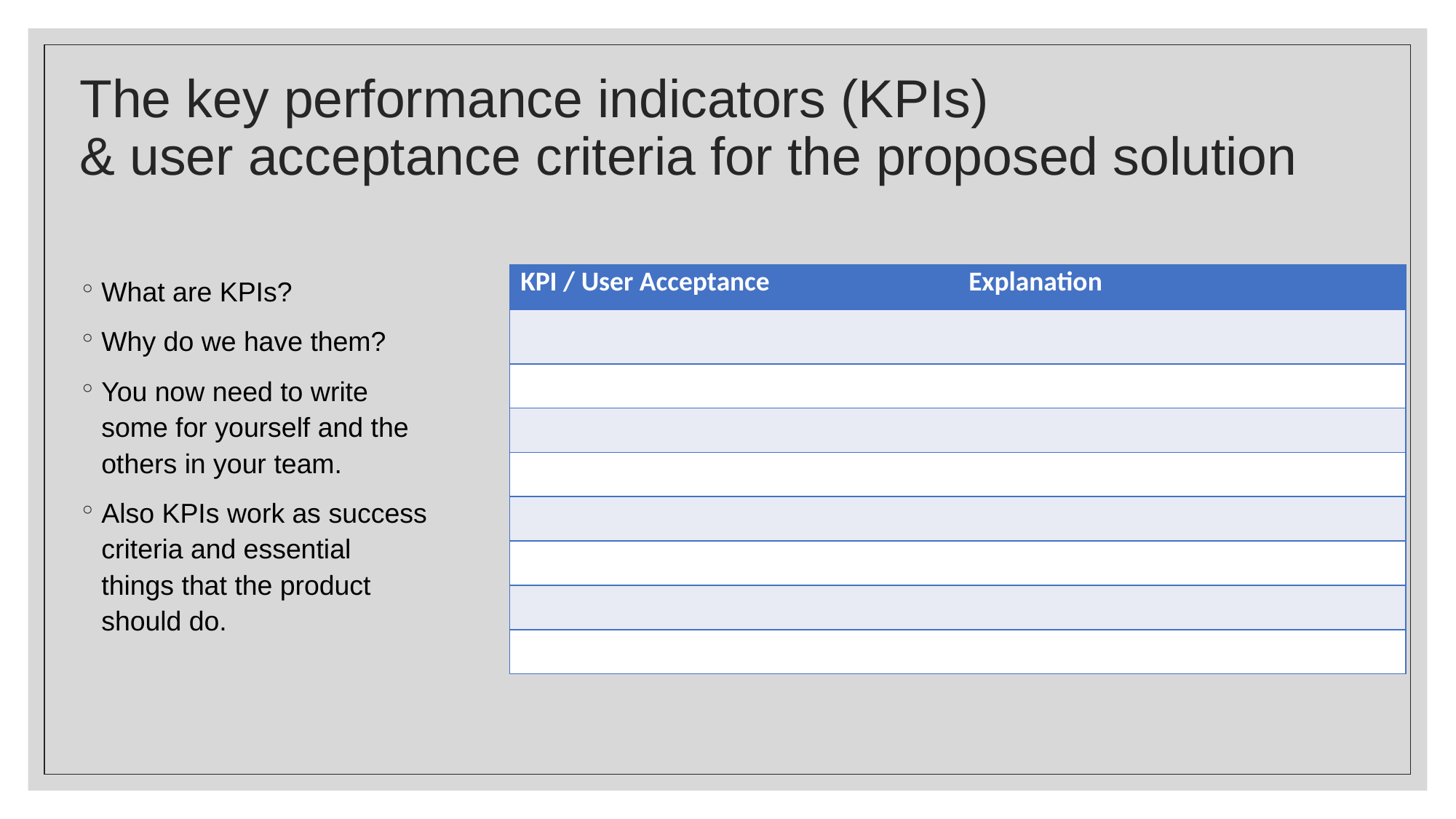

# The key performance indicators (KPIs) & user acceptance criteria for the proposed solution
| KPI / User Acceptance | Explanation |
| --- | --- |
|  |  |
|  |  |
|  |  |
|  |  |
|  |  |
|  |  |
|  |  |
|  |  |
What are KPIs?
Why do we have them?
You now need to write some for yourself and the others in your team.
Also KPIs work as success criteria and essential things that the product should do.